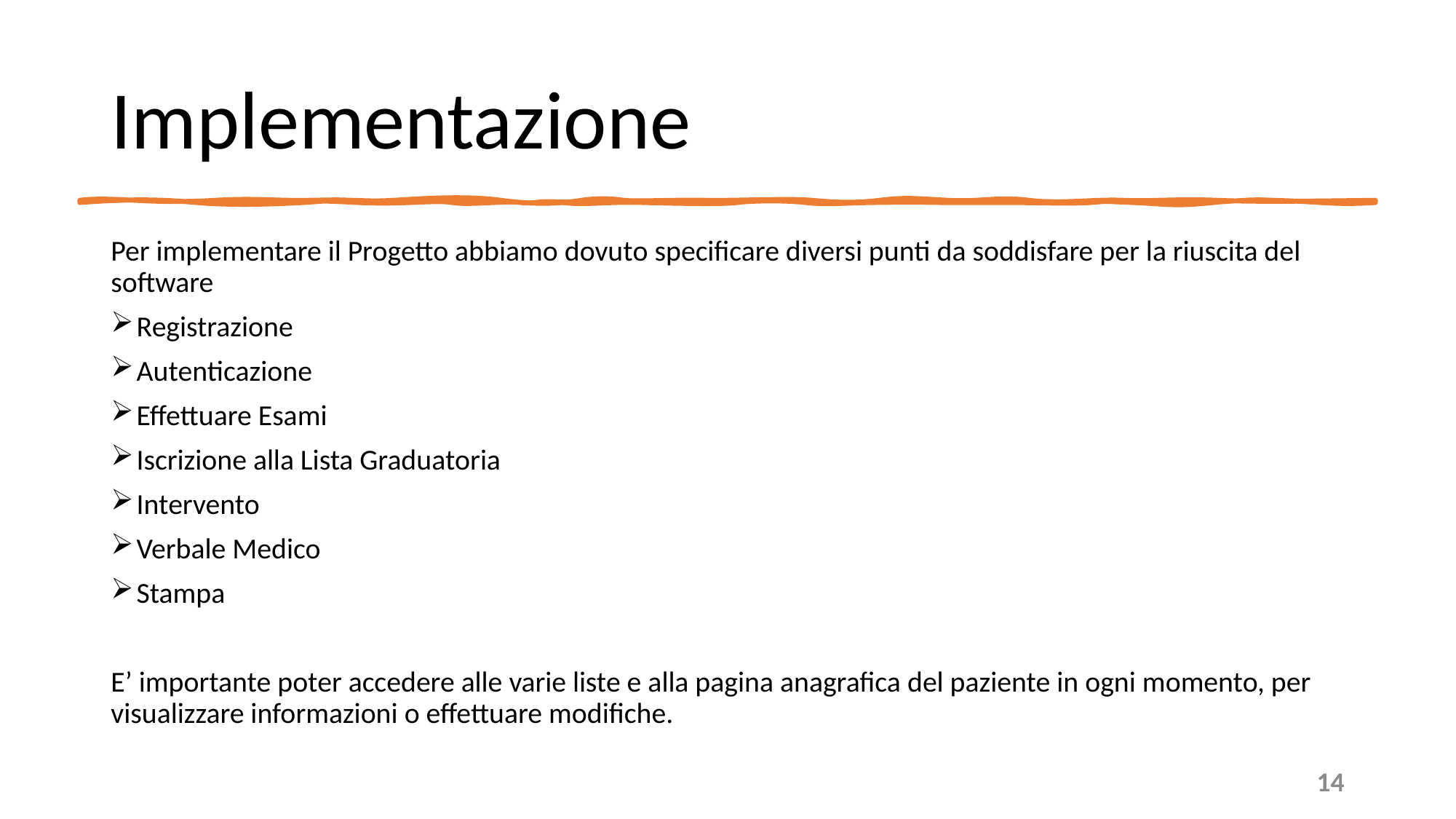

# Implementazione

Per implementare il Progetto abbiamo dovuto specificare diversi punti da soddisfare per la riuscita del software
Registrazione
Autenticazione
Effettuare Esami
Iscrizione alla Lista Graduatoria
Intervento
Verbale Medico
Stampa

E’ importante poter accedere alle varie liste e alla pagina anagrafica del paziente in ogni momento, per visualizzare informazioni o effettuare modifiche.
14